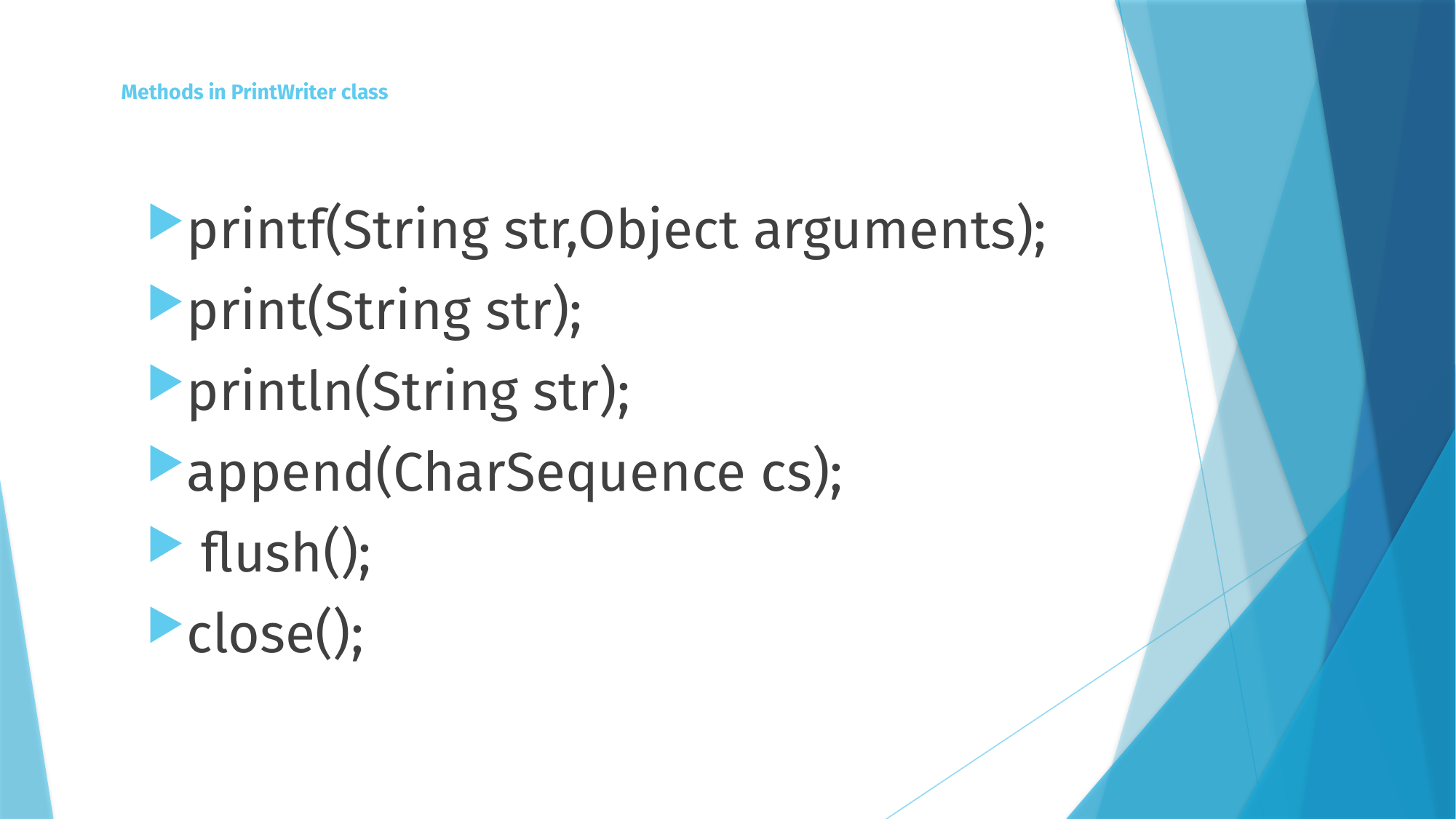

# Methods in PrintWriter class

printf(String str,Object arguments);
print(String str);
println(String str);
append(CharSequence cs);
 flush();
close();